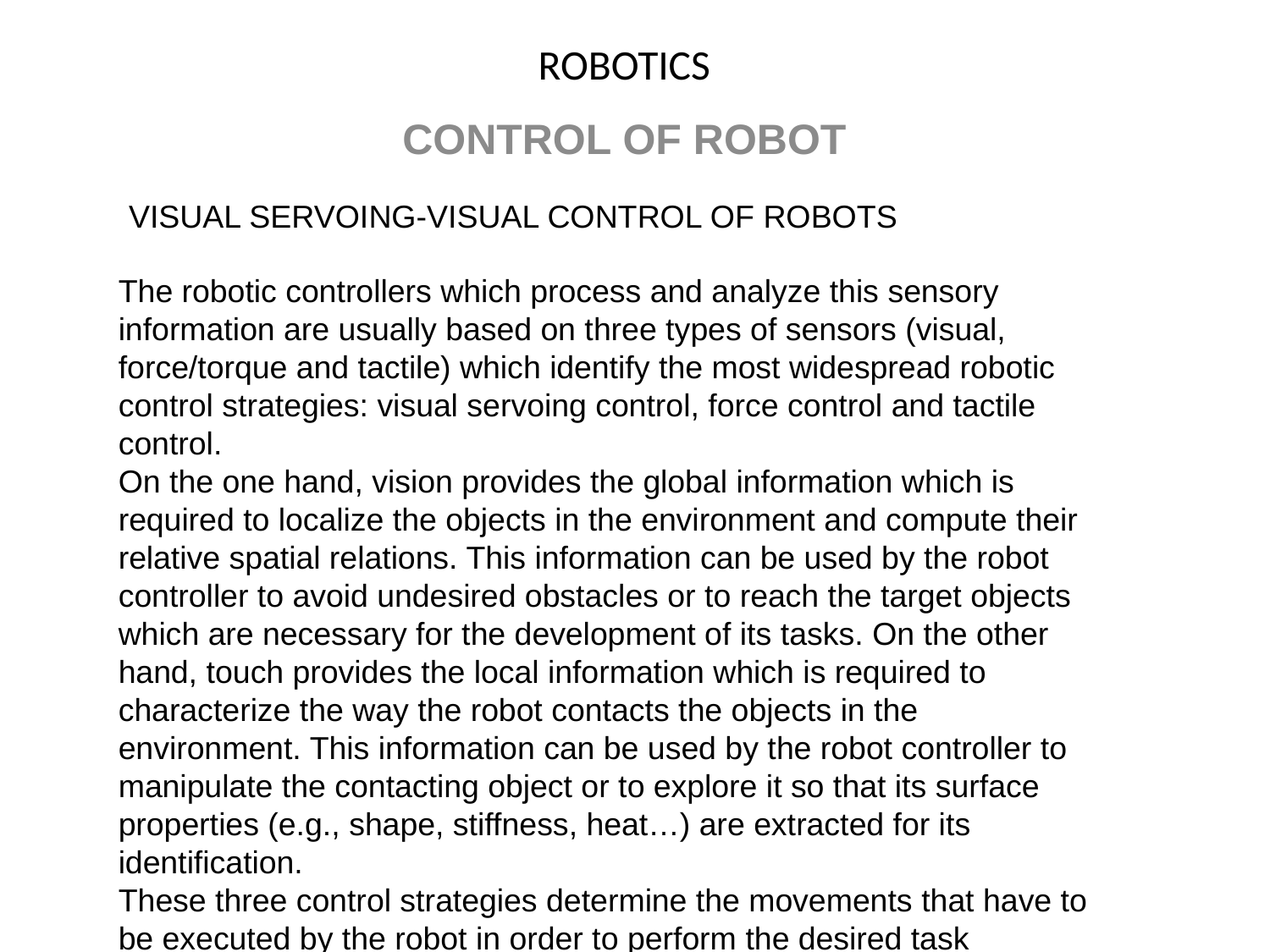

# ROBOTICS
CONTROL OF ROBOT

VISUAL SERVOING-VISUAL CONTROL OF ROBOTS
The robotic controllers which process and analyze this sensory information are usually based on three types of sensors (visual, force/torque and tactile) which identify the most widespread robotic control strategies: visual servoing control, force control and tactile control.
On the one hand, vision provides the global information which is required to localize the objects in the environment and compute their relative spatial relations. This information can be used by the robot controller to avoid undesired obstacles or to reach the target objects which are necessary for the development of its tasks. On the other hand, touch provides the local information which is required to characterize the way the robot contacts the objects in the environment. This information can be used by the robot controller to manipulate the contacting object or to explore it so that its surface properties (e.g., shape, stiffness, heat…) are extracted for its identification.
These three control strategies determine the movements that have to be executed by the robot in order to perform the desired task according to the measurements registered by the corresponding sensors.